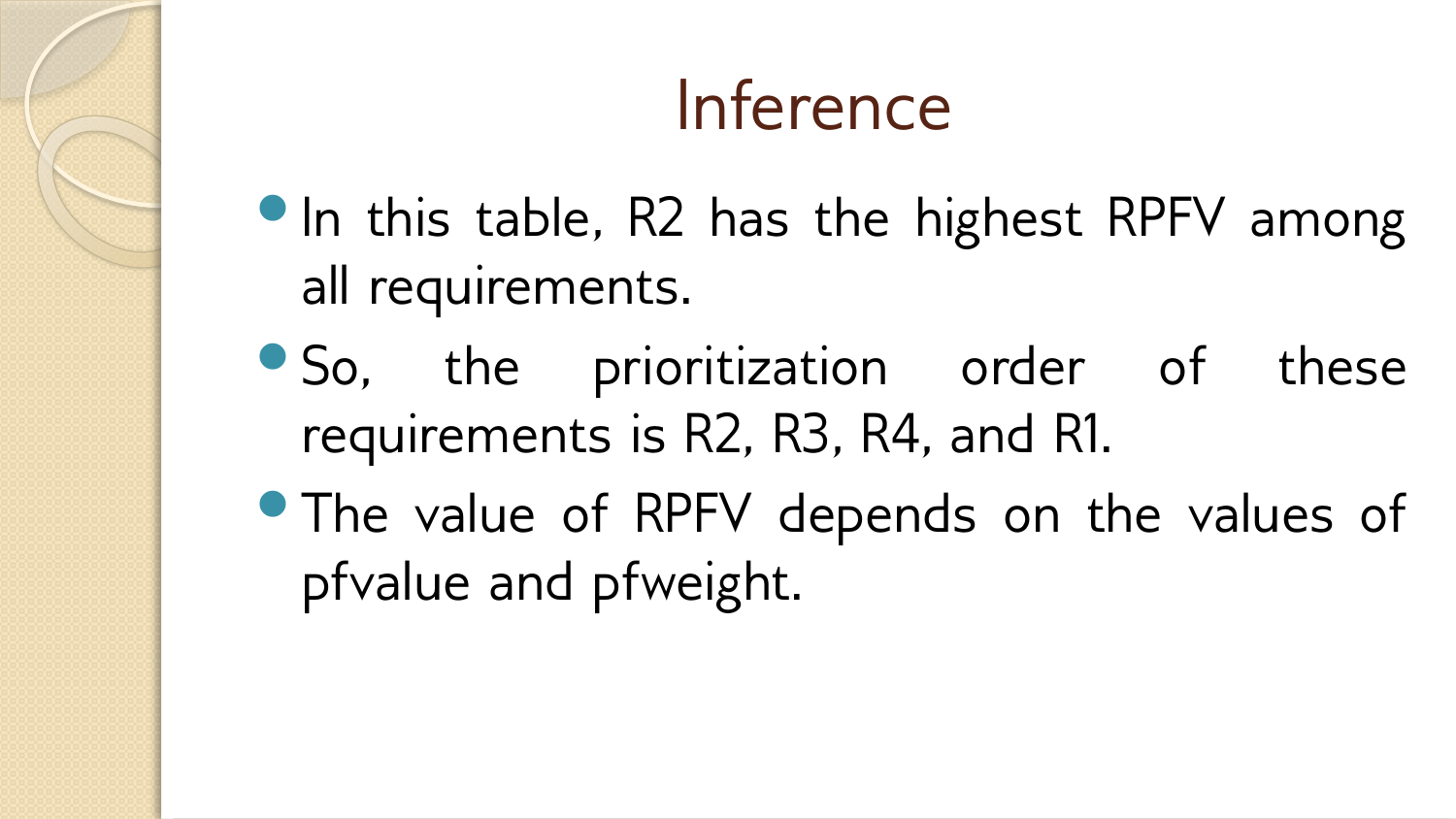

# Inference
In this table, R2 has the highest RPFV among all requirements.
So, the prioritization order of these requirements is R2, R3, R4, and R1.
The value of RPFV depends on the values of pfvalue and pfweight.